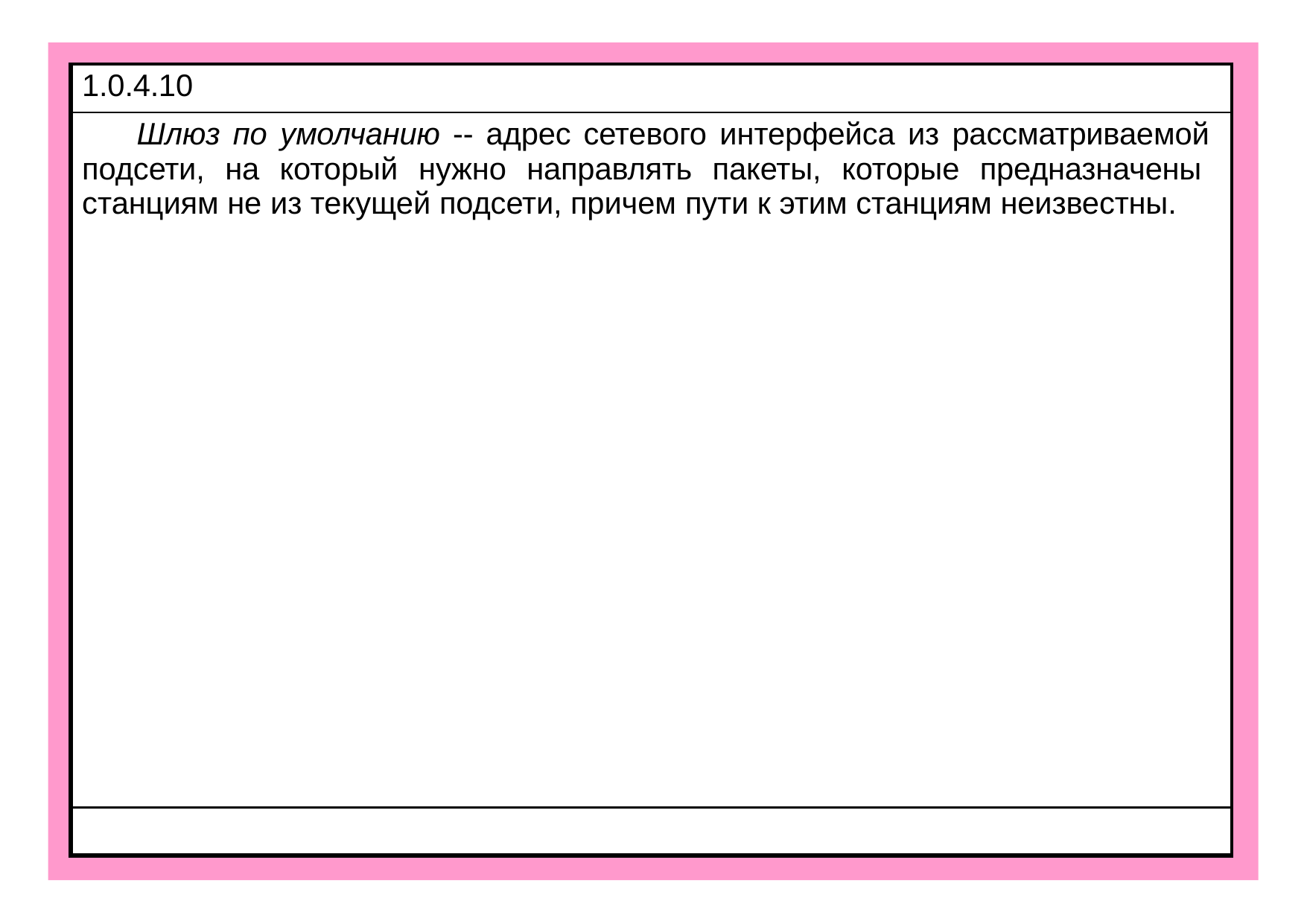

| 1.0.4.10 |
| --- |
| Шлюз по умолчанию -- адрес сетевого интерфейса из рассматриваемой подсети, на который нужно направлять пакеты, которые предназначены станциям не из текущей подсети, причем пути к этим станциям неизвестны. |
|  |